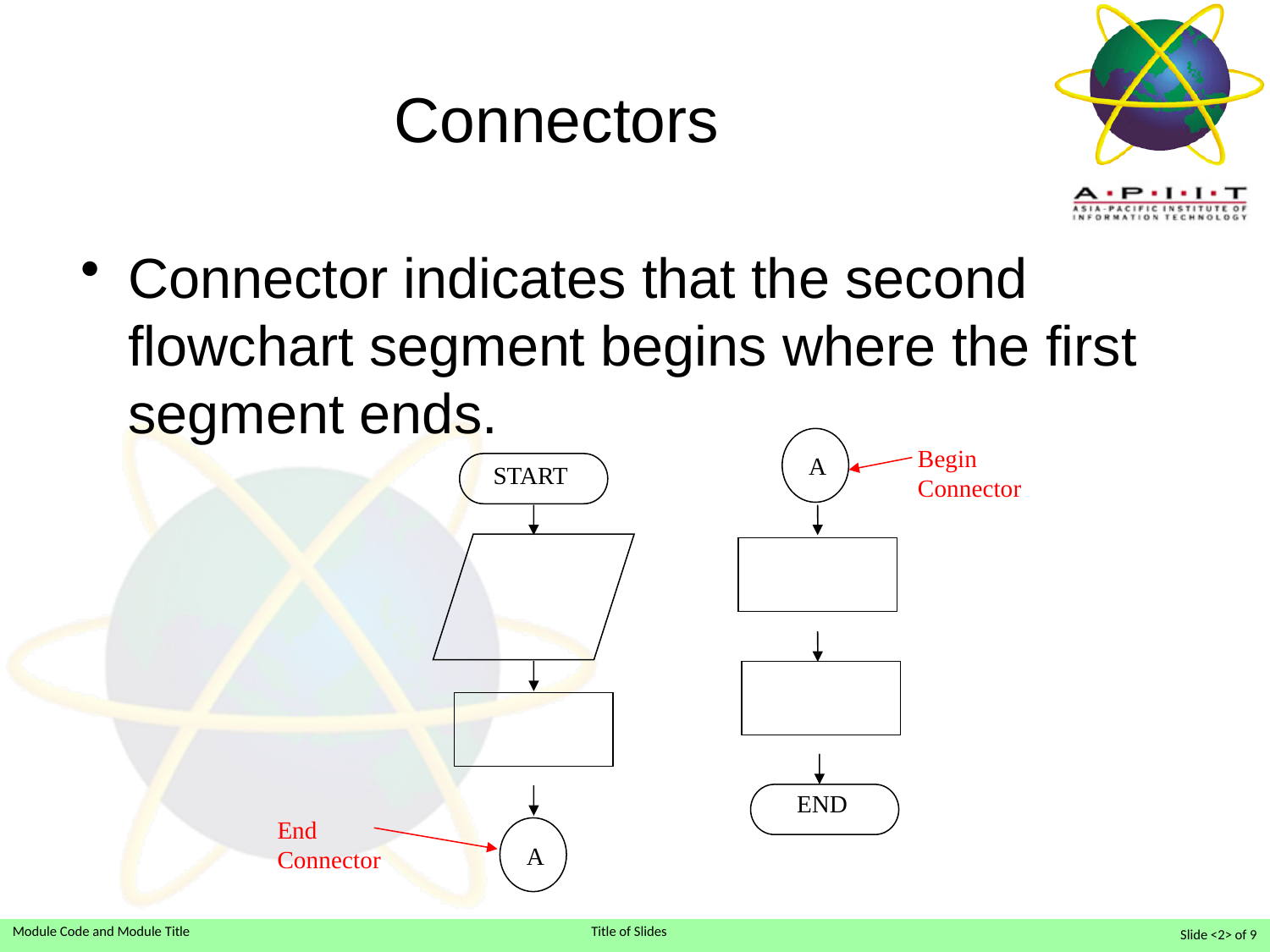

# Connectors
Connector indicates that the second flowchart segment begins where the first segment ends.

A

START

END

A
Begin Connector

End Connector

Slide <2> of 9